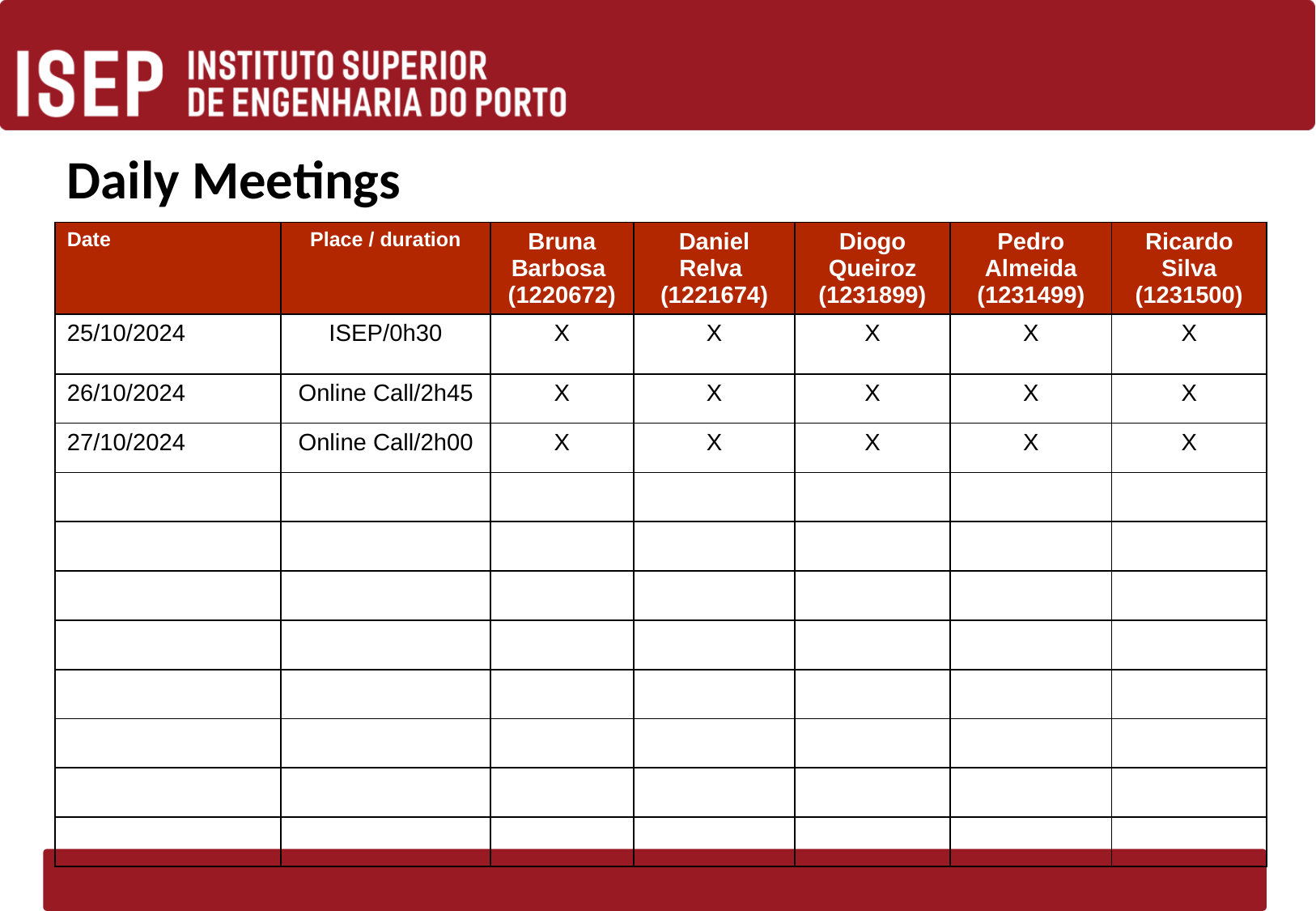

# Daily Meetings

| Date | Place / duration | Bruna Barbosa (1220672) | Daniel Relva (1221674) | Diogo Queiroz (1231899) | Pedro Almeida (1231499) | Ricardo Silva (1231500) |
| --- | --- | --- | --- | --- | --- | --- |
| 25/10/2024 | ISEP/0h30 | X | X | X | X | X |
| 26/10/2024 | Online Call/2h45 | X | X | X | X | X |
| 27/10/2024 | Online Call/2h00 | X | X | X | X | X |
|  |  |  |  |  |  |  |
|  |  |  |  |  |  |  |
|  |  |  |  |  |  |  |
|  |  |  |  |  |  |  |
|  |  |  |  |  |  |  |
|  |  |  |  |  |  |  |
|  |  |  |  |  |  |  |
|  |  |  |  |  |  |  |